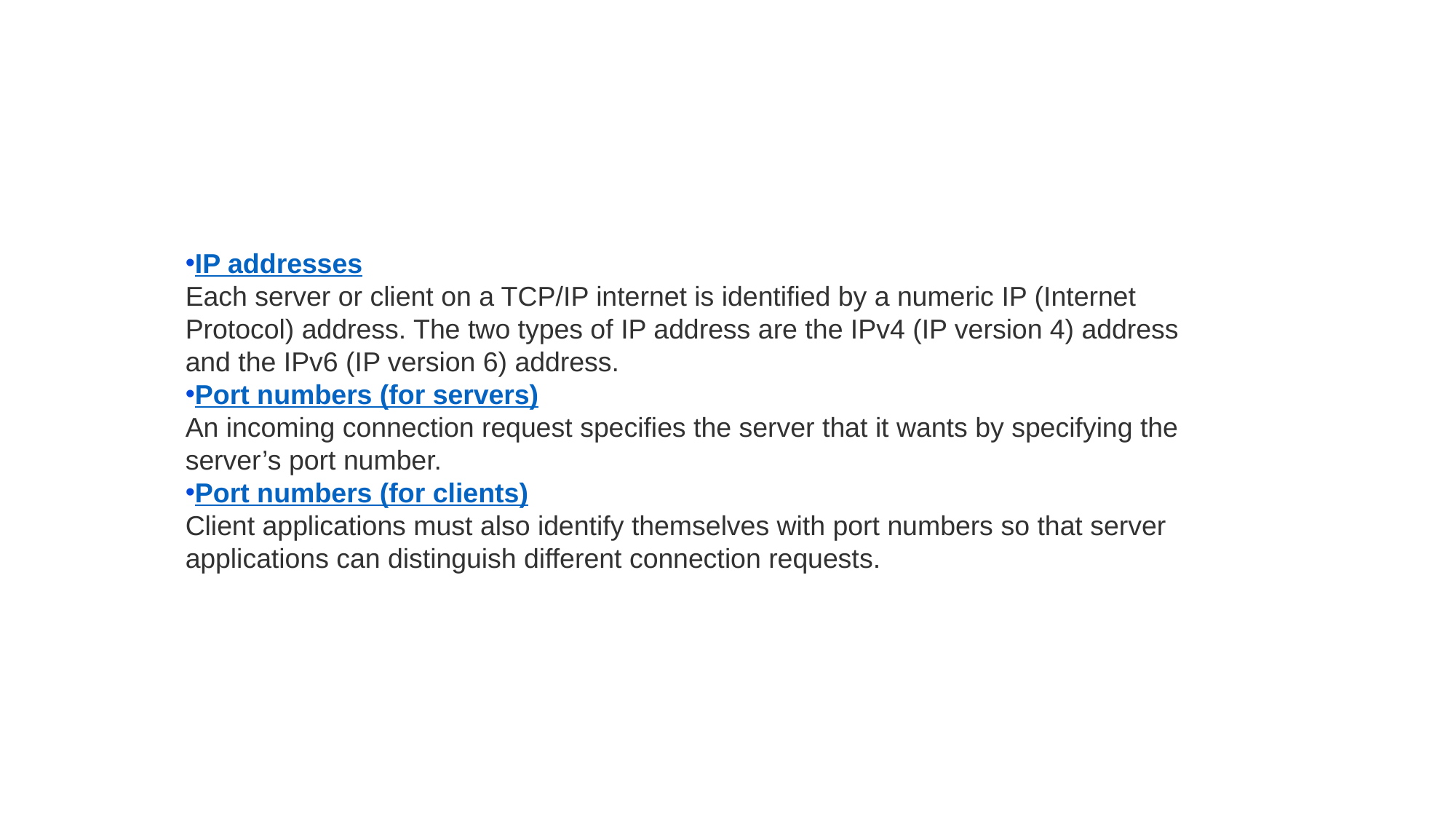

IP addresses
Each server or client on a TCP/IP internet is identified by a numeric IP (Internet Protocol) address. The two types of IP address are the IPv4 (IP version 4) address and the IPv6 (IP version 6) address.
Port numbers (for servers)
An incoming connection request specifies the server that it wants by specifying the server’s port number.
Port numbers (for clients)
Client applications must also identify themselves with port numbers so that server applications can distinguish different connection requests.